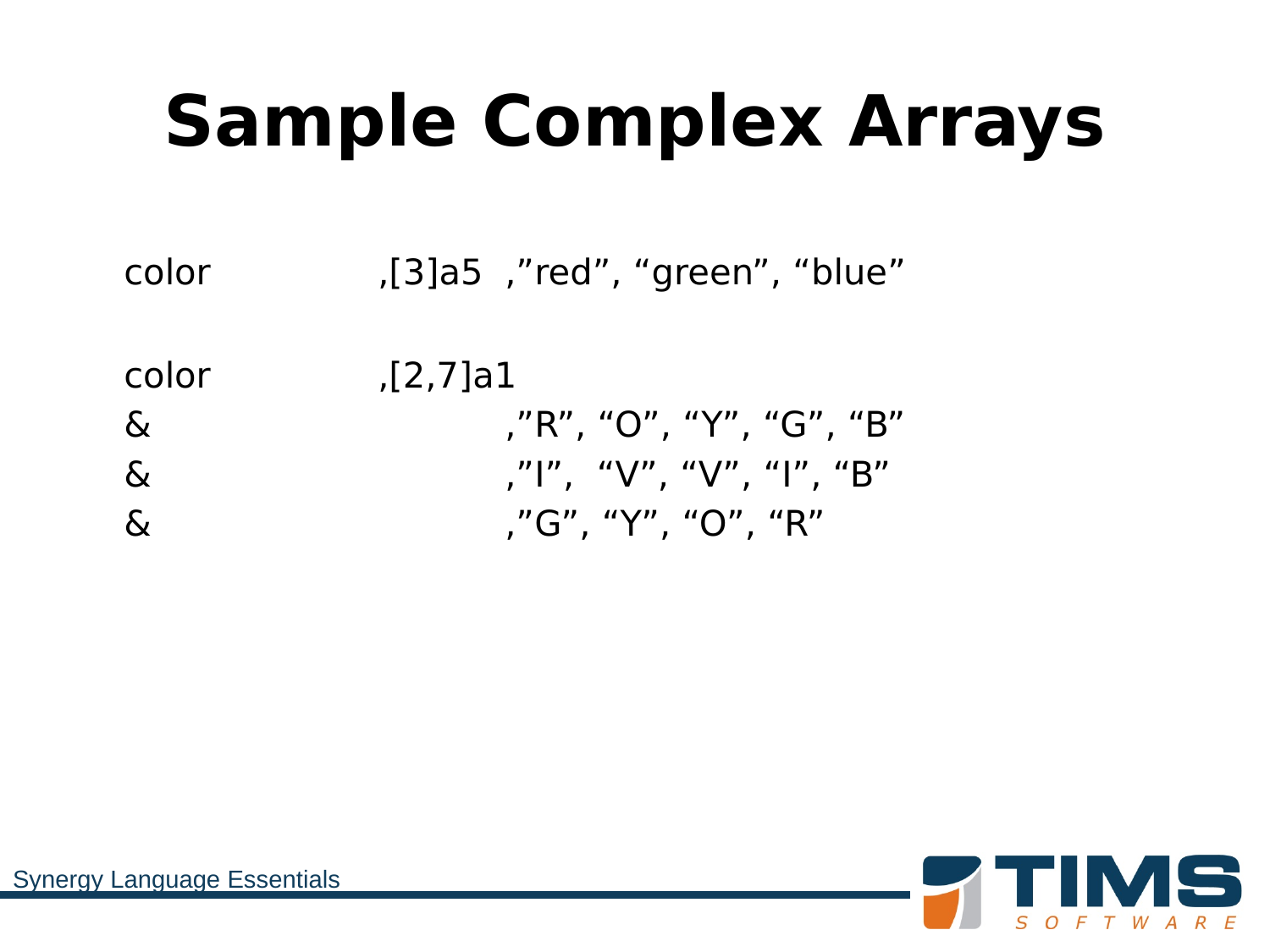

# Sample Complex Arrays
	color		,[3]a5	,”red”, “green”, “blue”

	color		,[2,7]a1
	&			,”R”, “O”, “Y”, “G”, “B”
	&			,”I”,  “V”, “V”, “I”, “B”
	&			,”G”, “Y”, “O”, “R”
Synergy Language Essentials